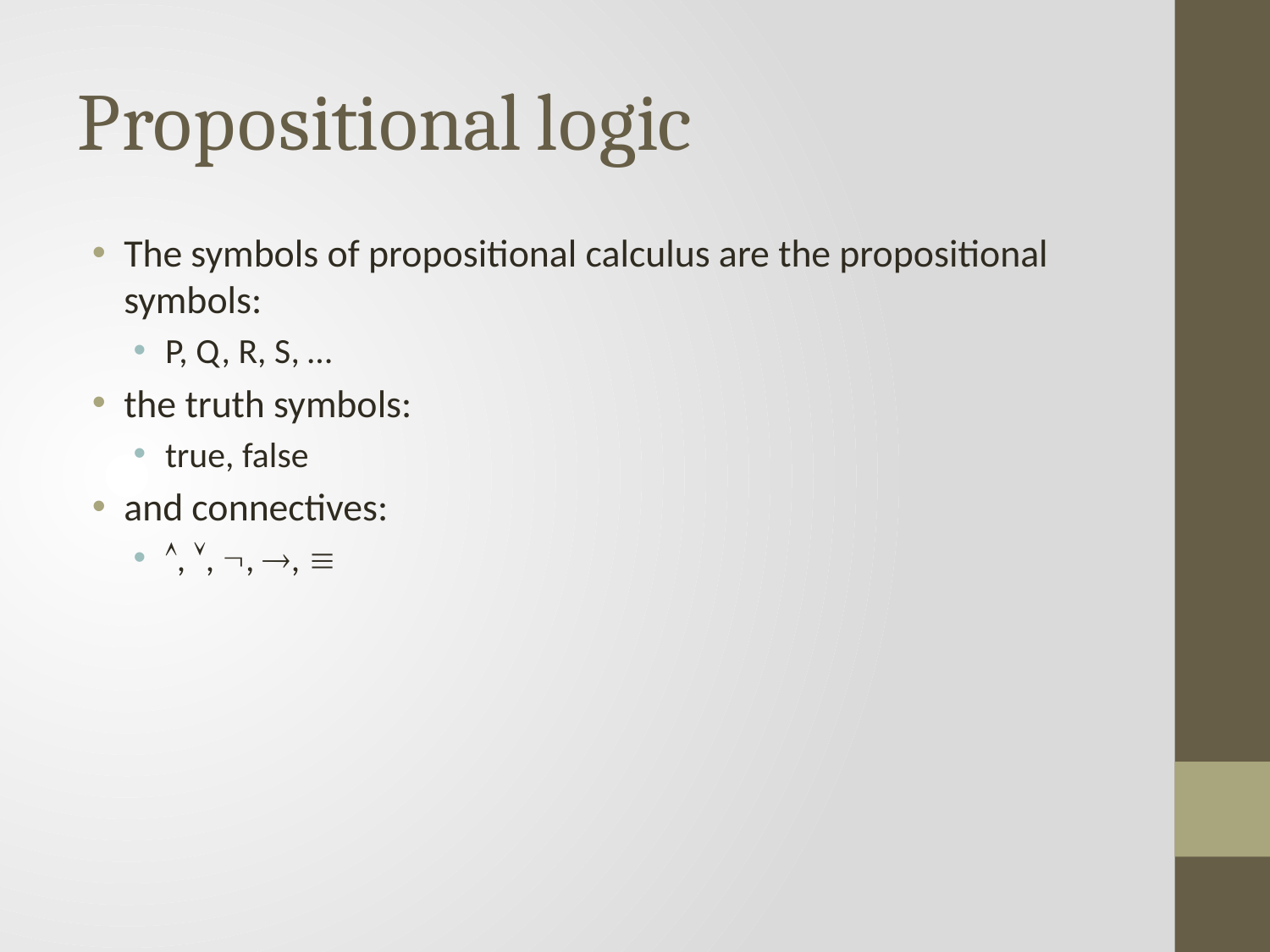

# Propositional logic
The symbols of propositional calculus are the propositional symbols:
P, Q, R, S, …
the truth symbols:
true, false
and connectives:
∧, ∨, ¬, →, ≡